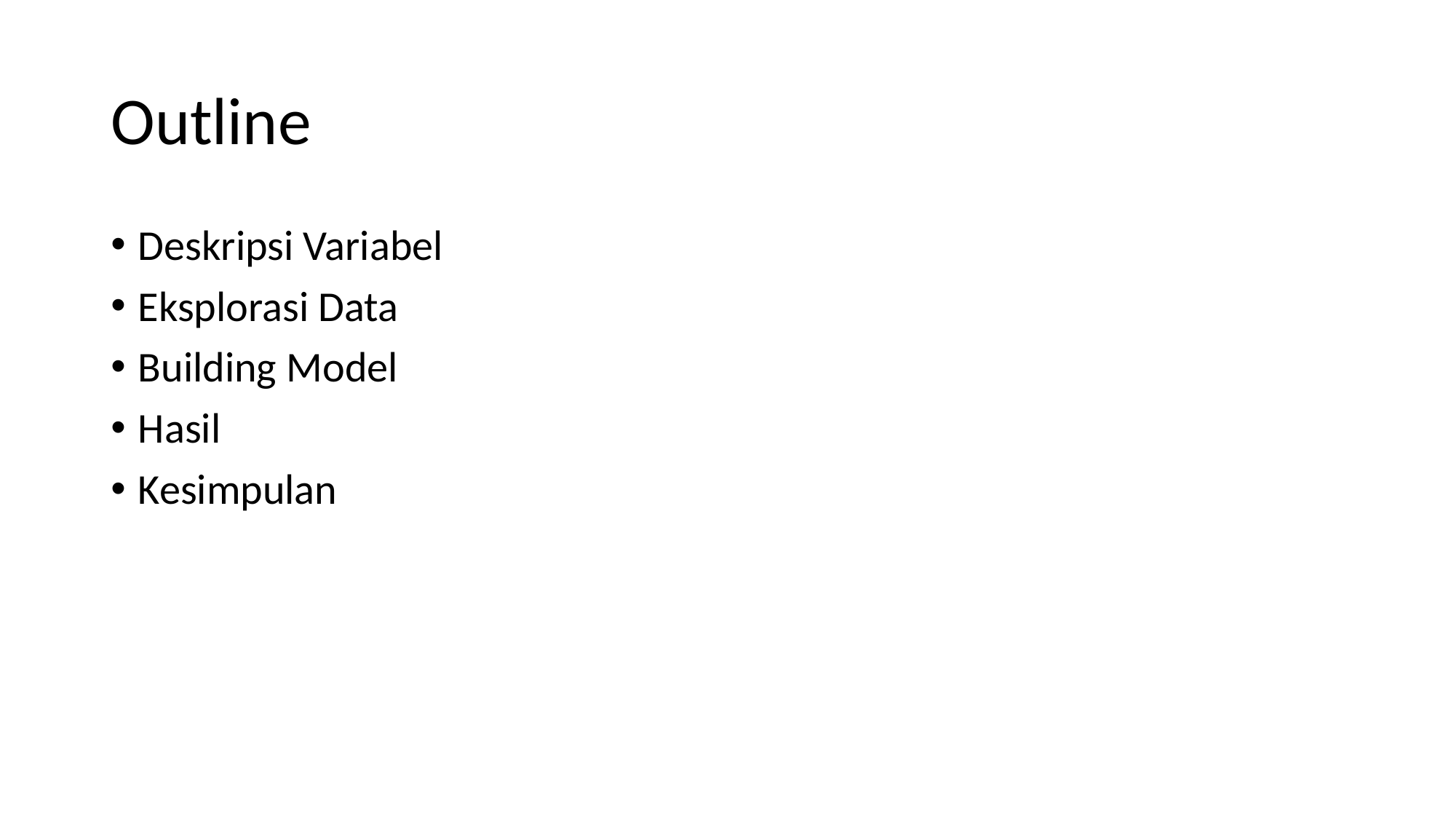

# Outline
Deskripsi Variabel
Eksplorasi Data
Building Model
Hasil
Kesimpulan